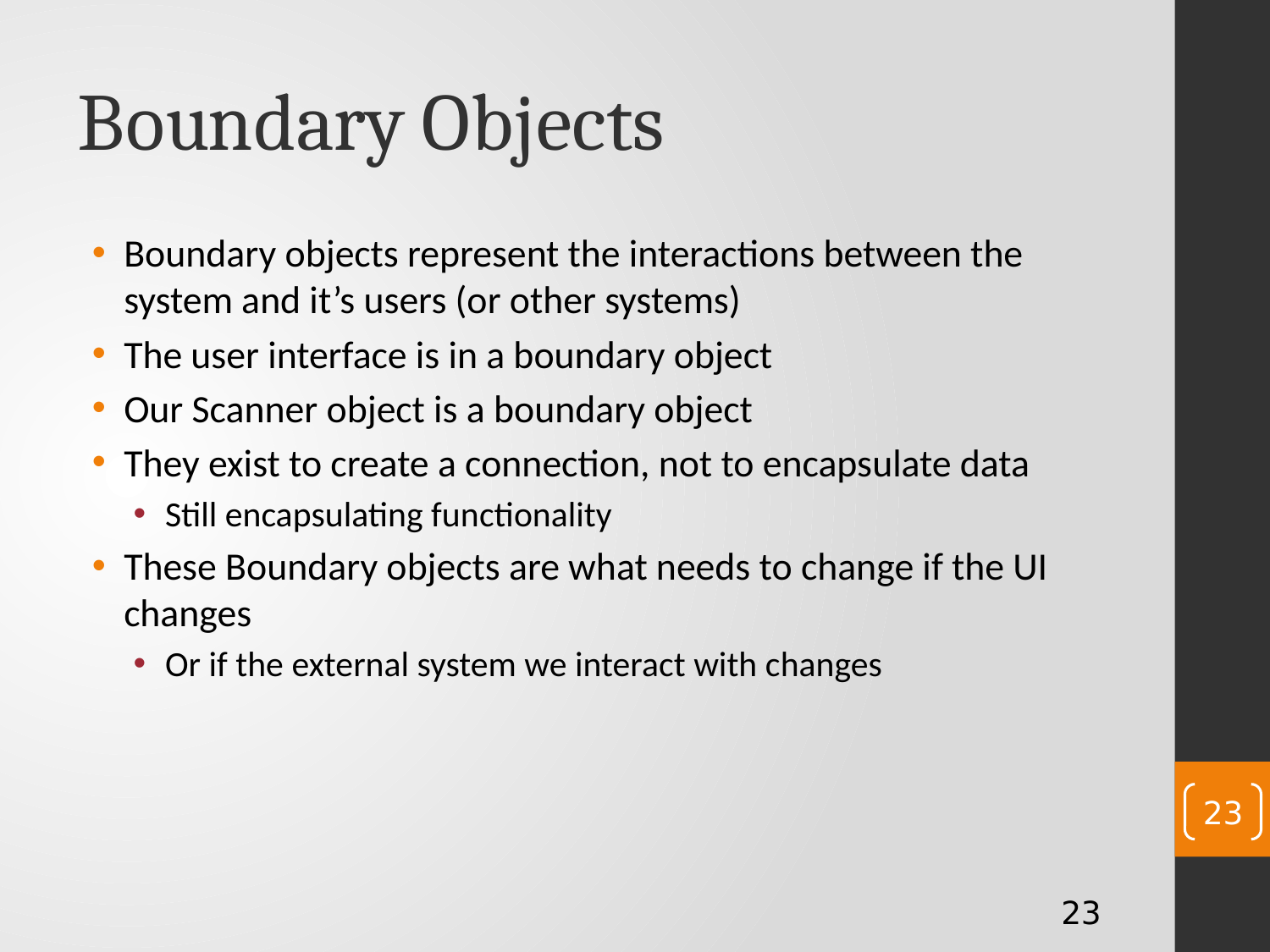

# Boundary Objects
Boundary objects represent the interactions between the system and it’s users (or other systems)
The user interface is in a boundary object
Our Scanner object is a boundary object
They exist to create a connection, not to encapsulate data
Still encapsulating functionality
These Boundary objects are what needs to change if the UI changes
Or if the external system we interact with changes
23